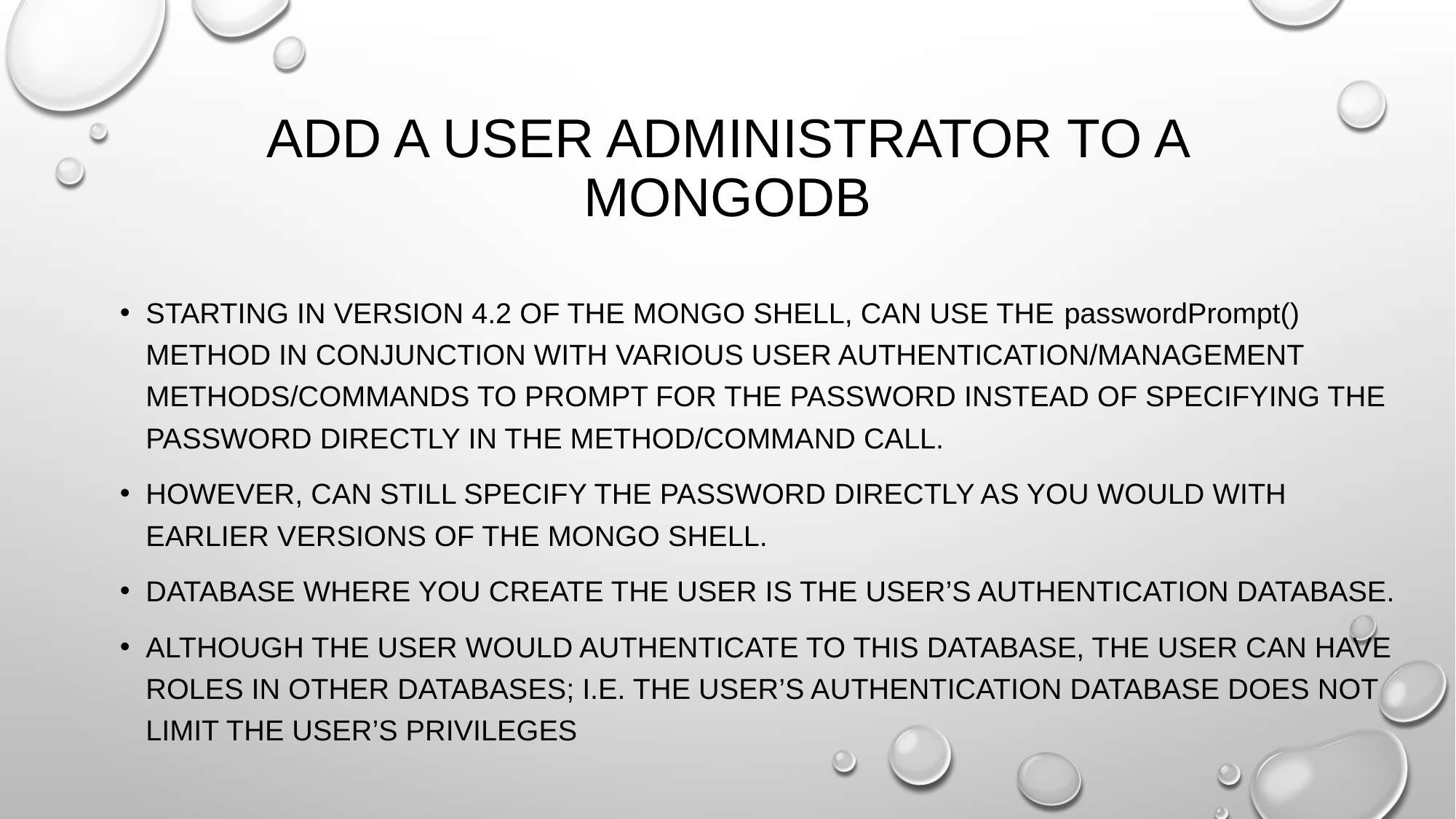

# add a user administrator to a MongoDB
Starting in version 4.2 of the mongo shell, can use the passwordPrompt() method in conjunction with various user authentication/management methods/commands to prompt for the password instead of specifying the password directly in the method/command call.
However, can still specify the password directly as you would with earlier versions of the mongo shell.
database where you create the user is the user’s authentication database.
Although the user would authenticate to this database, the user can have roles in other databases; i.e. the user’s authentication database does not limit the user’s privileges